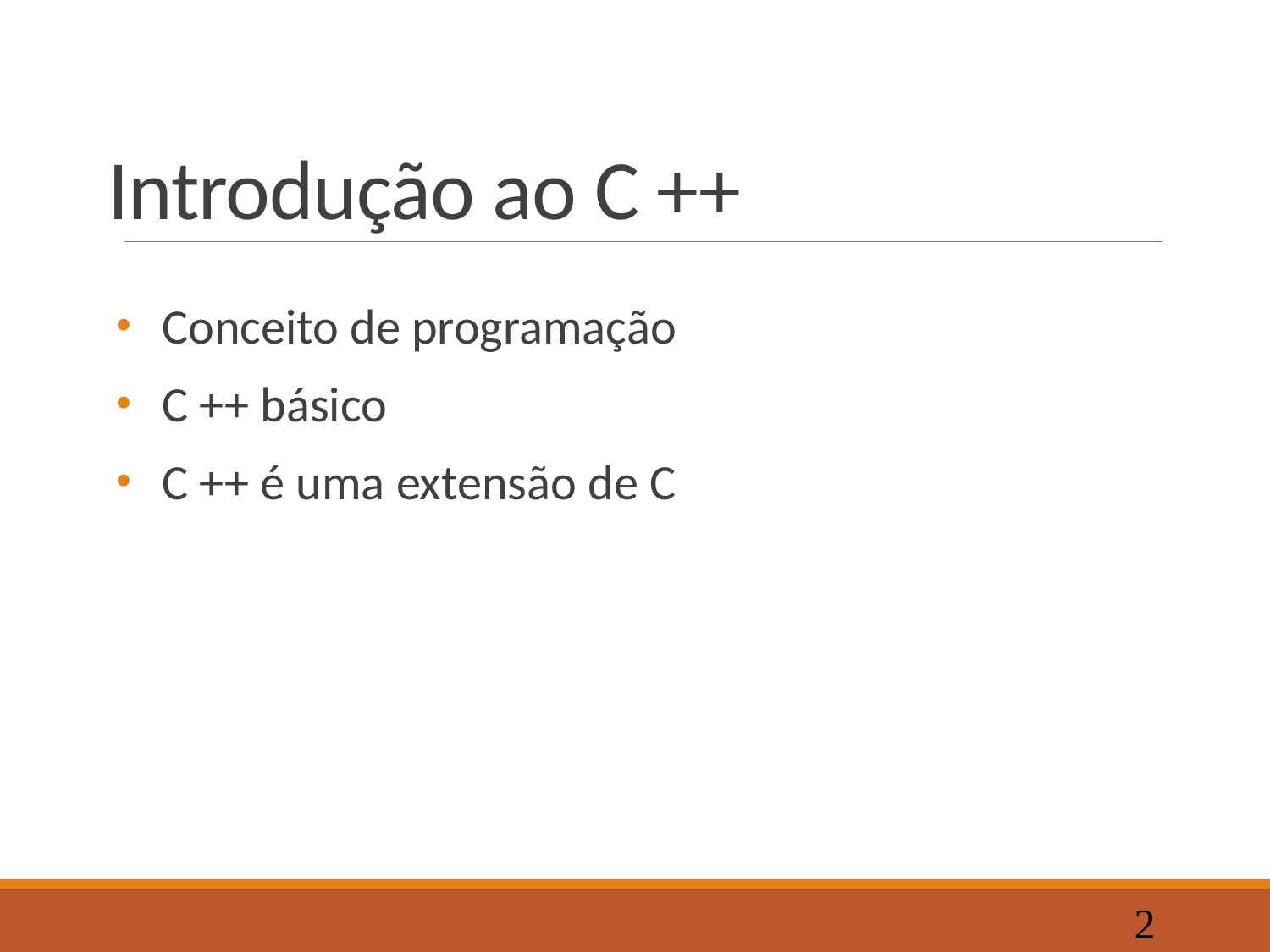

# Introdução ao C ++
Conceito de programação
C ++ básico
C ++ é uma extensão de C

2